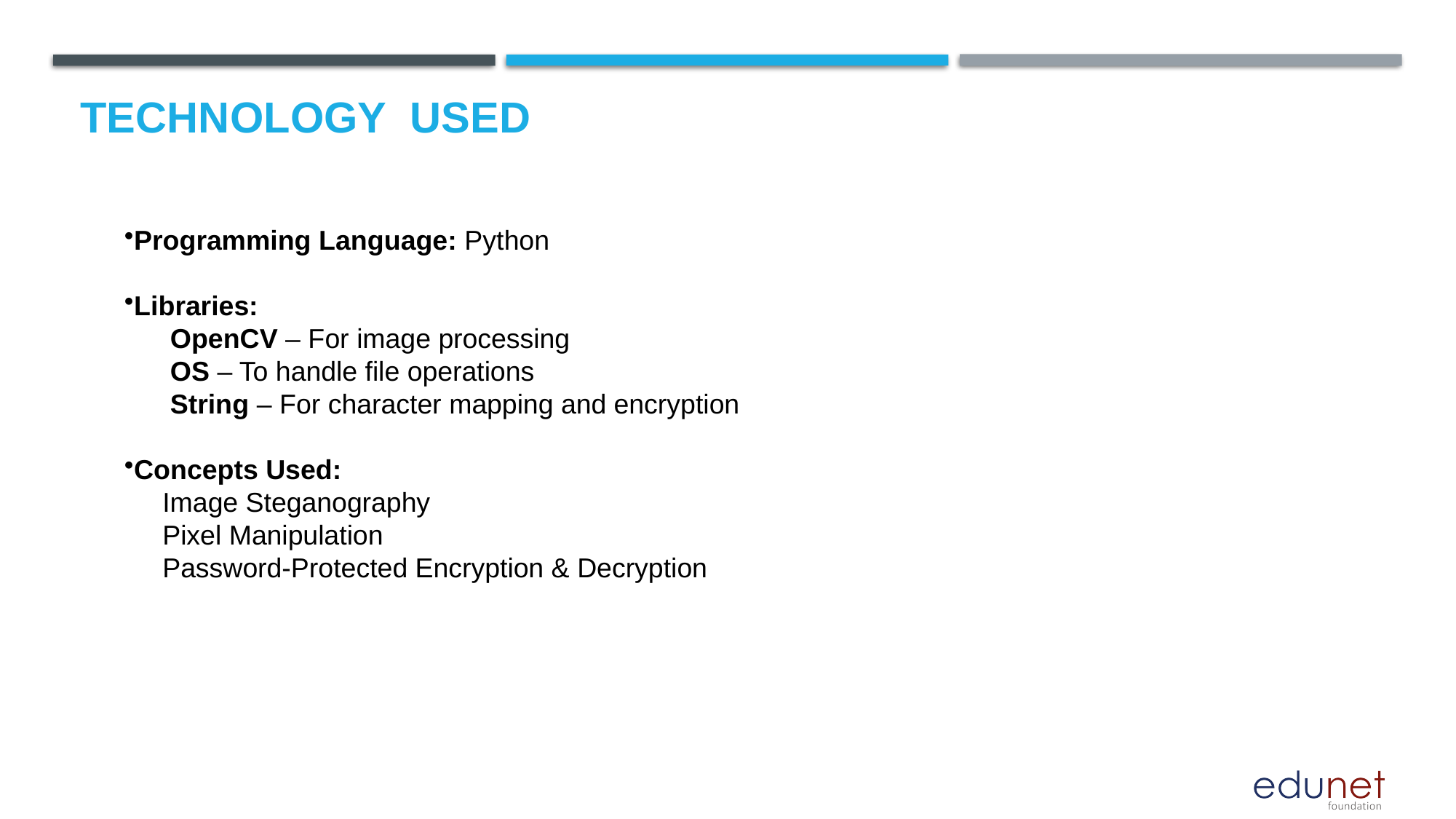

# Technology  used
Programming Language: Python

Libraries:
      OpenCV – For image processing
      OS – To handle file operations
      String – For character mapping and encryption

Concepts Used:
     Image Steganography
     Pixel Manipulation
     Password-Protected Encryption & Decryption